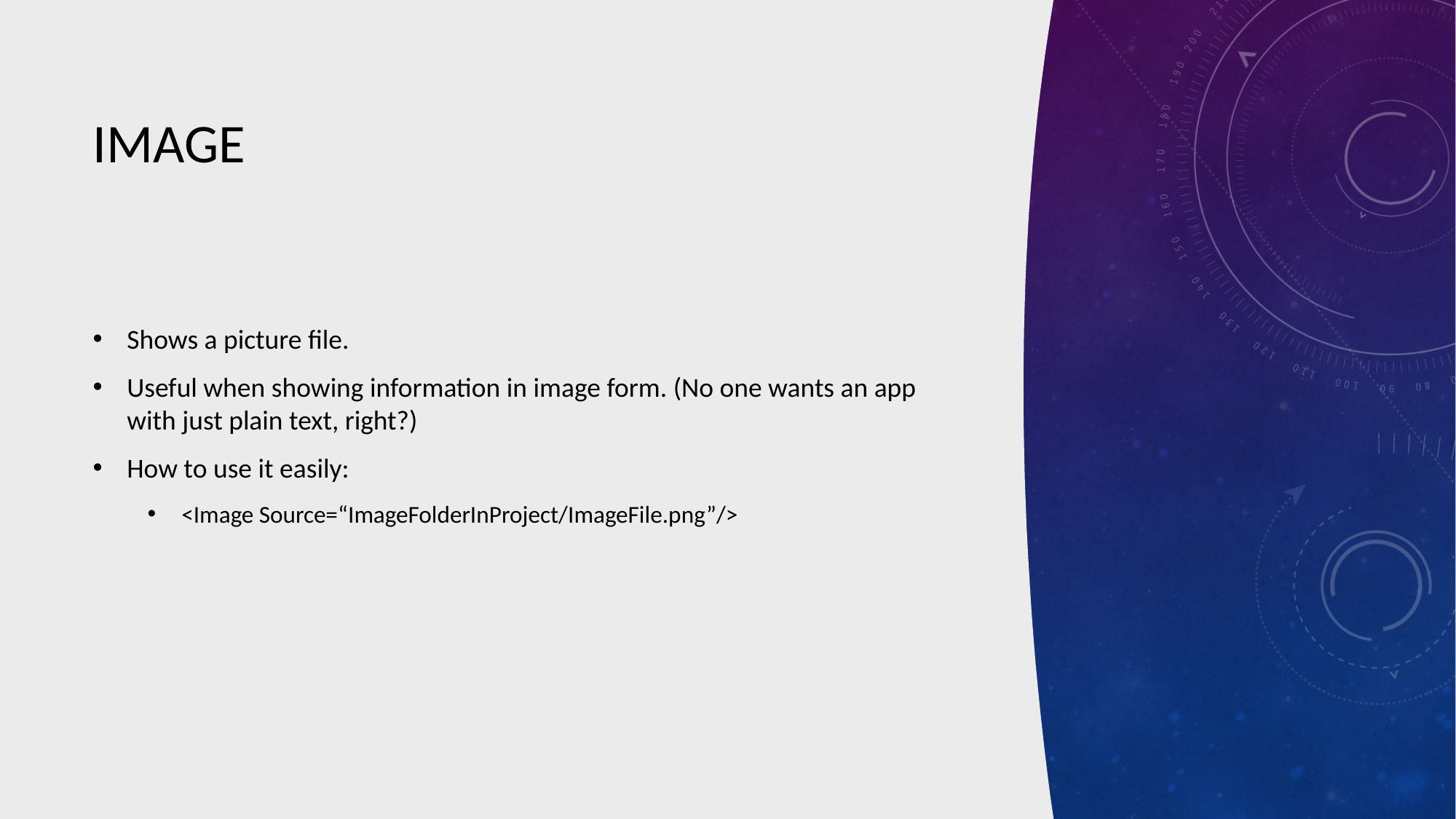

# Image
Shows a picture file.
Useful when showing information in image form. (No one wants an app with just plain text, right?)
How to use it easily:
<Image Source=“ImageFolderInProject/ImageFile.png”/>